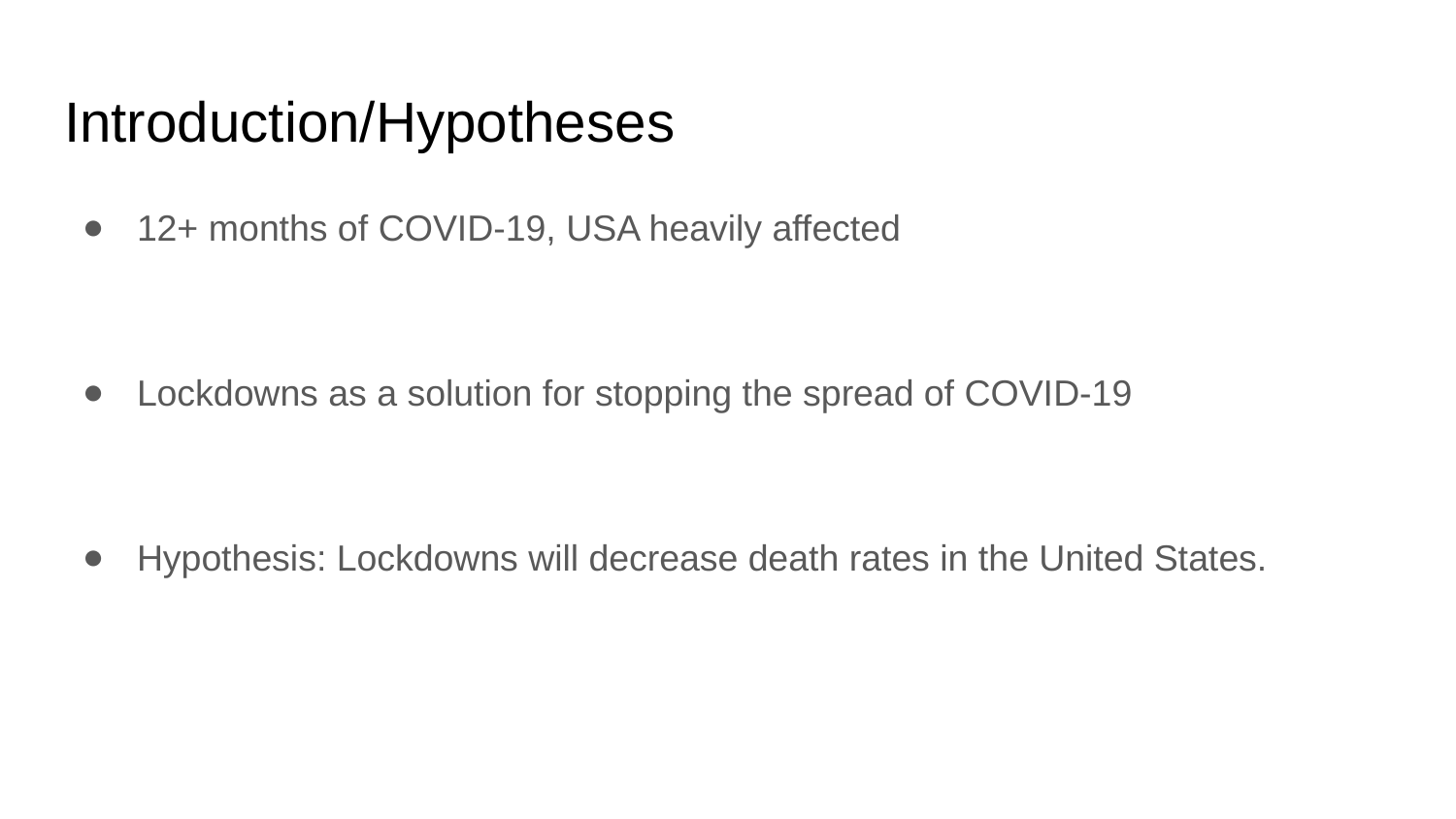

# Introduction/Hypotheses
12+ months of COVID-19, USA heavily affected

Lockdowns as a solution for stopping the spread of COVID-19

Hypothesis: Lockdowns will decrease death rates in the United States.